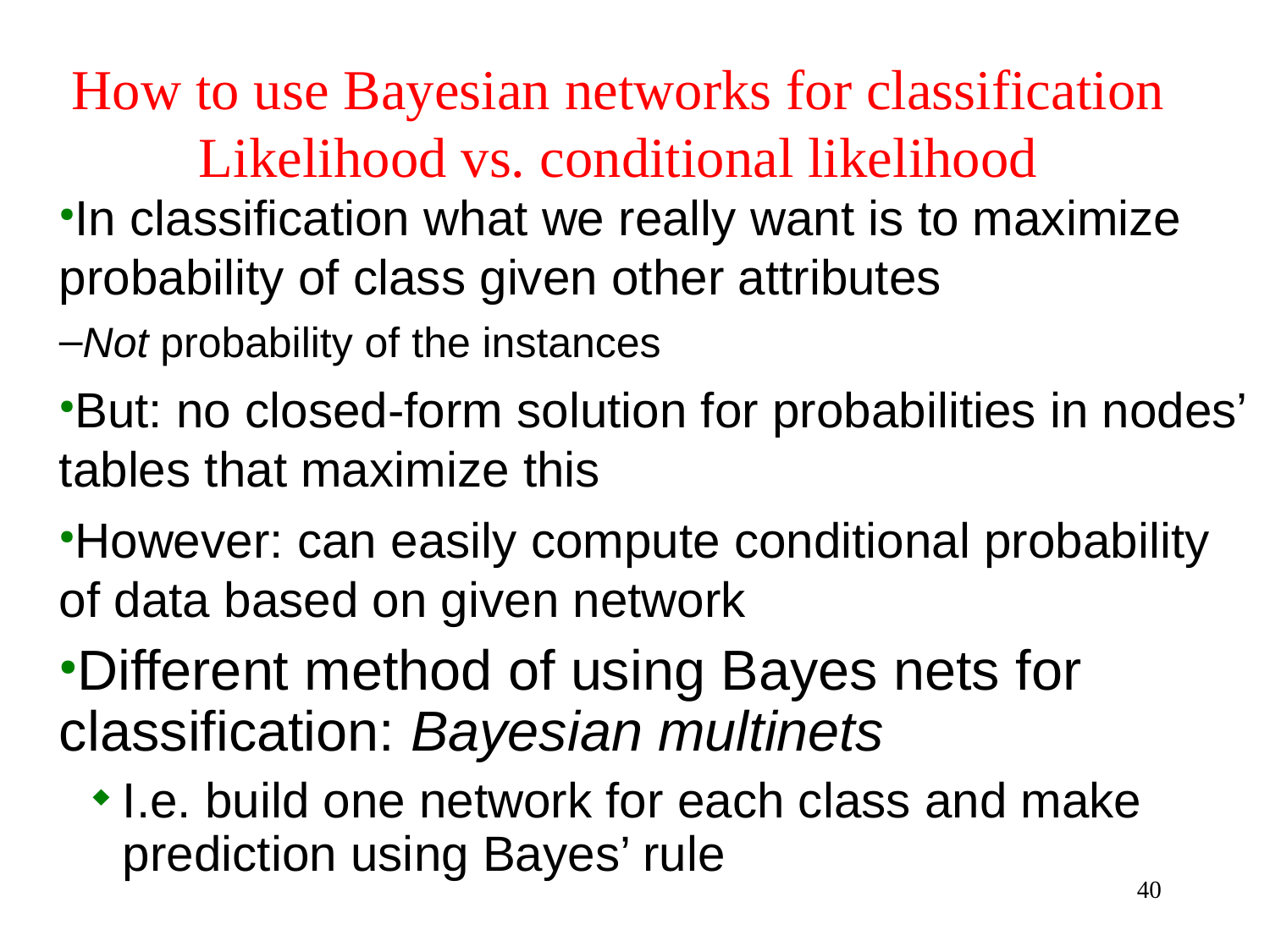

How to use Bayesian networks for classification
Likelihood vs. conditional likelihood
In classification what we really want is to maximize probability of class given other attributes
Not probability of the instances
But: no closed-form solution for probabilities in nodes’ tables that maximize this
However: can easily compute conditional probability of data based on given network
Different method of using Bayes nets for classification: Bayesian multinets
I.e. build one network for each class and make prediction using Bayes’ rule

40